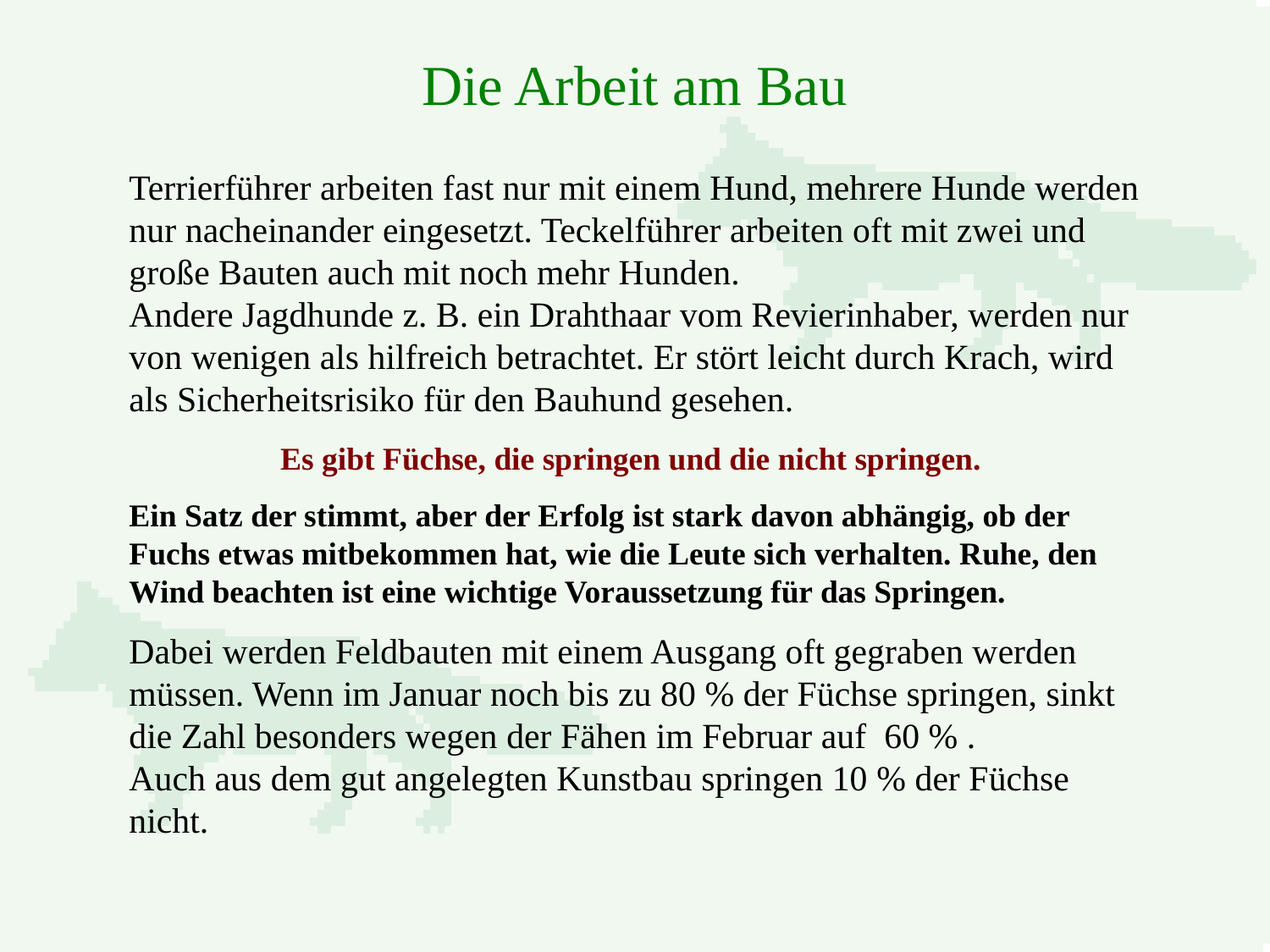

Die Arbeit am Bau
Terrierführer arbeiten fast nur mit einem Hund, mehrere Hunde werden nur nacheinander eingesetzt. Teckelführer arbeiten oft mit zwei und große Bauten auch mit noch mehr Hunden.
Andere Jagdhunde z. B. ein Drahthaar vom Revierinhaber, werden nur von wenigen als hilfreich betrachtet. Er stört leicht durch Krach, wird als Sicherheitsrisiko für den Bauhund gesehen.

Es gibt Füchse, die springen und die nicht springen.

Ein Satz der stimmt, aber der Erfolg ist stark davon abhängig, ob der Fuchs etwas mitbekommen hat, wie die Leute sich verhalten. Ruhe, den Wind beachten ist eine wichtige Voraussetzung für das Springen.

Dabei werden Feldbauten mit einem Ausgang oft gegraben werden müssen. Wenn im Januar noch bis zu 80 % der Füchse springen, sinkt die Zahl besonders wegen der Fähen im Februar auf  60 % .
Auch aus dem gut angelegten Kunstbau springen 10 % der Füchse nicht.